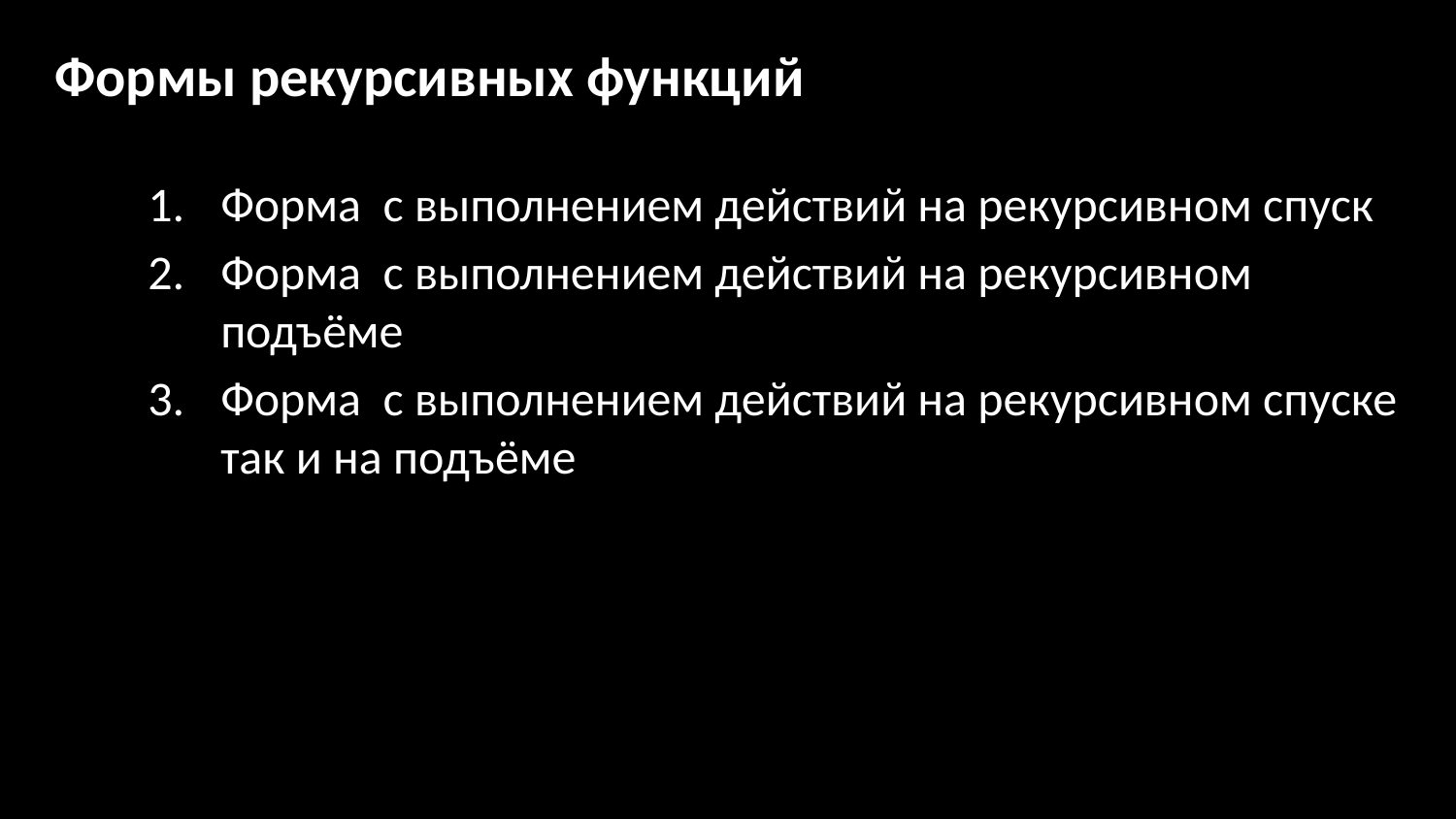

# Формы рекурсивных функций
Форма  с выполнением действий на рекурсивном спуск
Форма  с выполнением действий на рекурсивном подъёме
Форма  с выполнением действий на рекурсивном спуске так и на подъёме